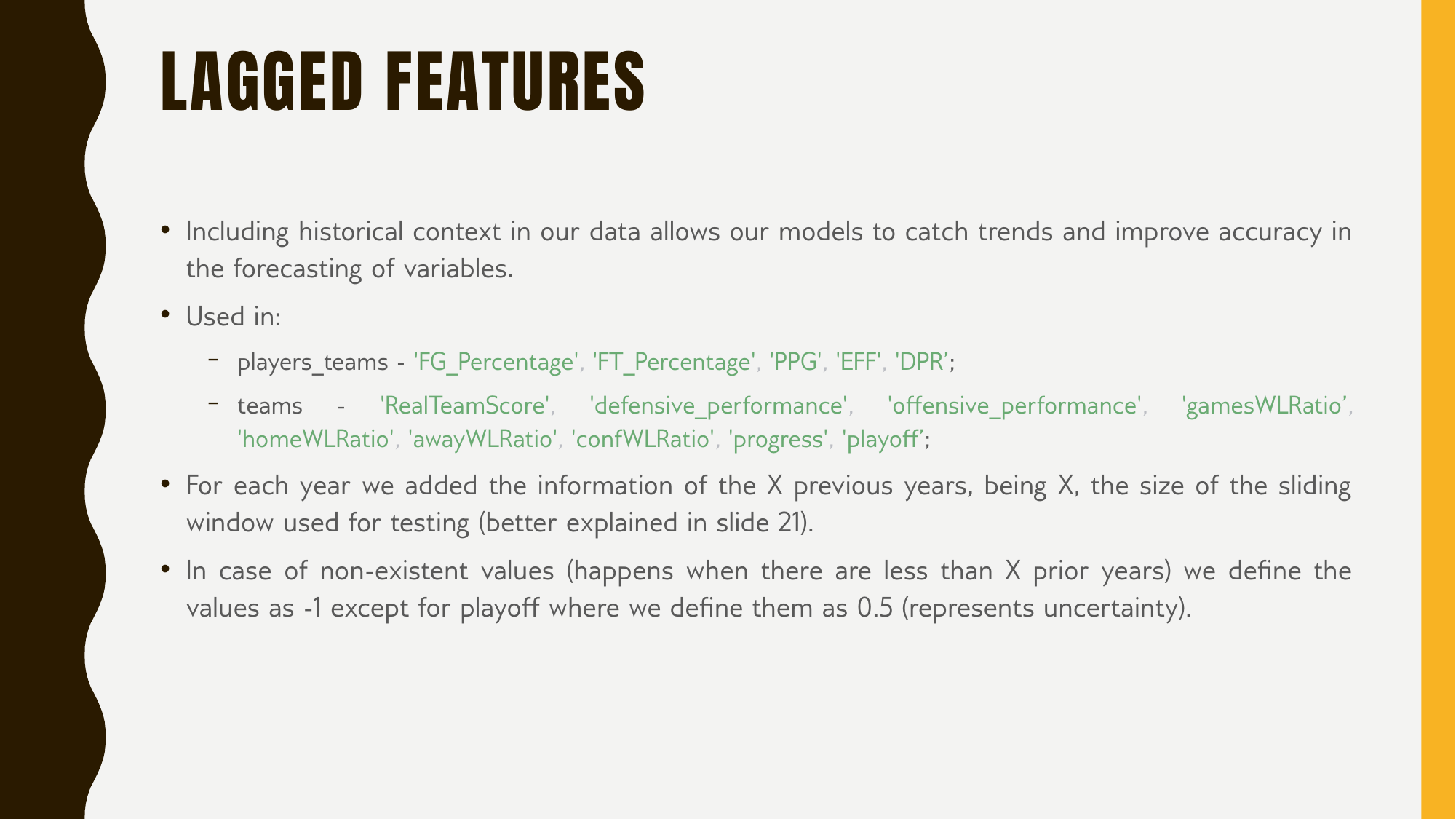

# LAGGED FEATURES
Including historical context in our data allows our models to catch trends and improve accuracy in the forecasting of variables.
Used in:
players_teams - 'FG_Percentage', 'FT_Percentage', 'PPG', 'EFF', 'DPR’;
teams - 'RealTeamScore', 'defensive_performance', 'offensive_performance', 'gamesWLRatio’, 'homeWLRatio', 'awayWLRatio', 'confWLRatio', 'progress', 'playoff’;
For each year we added the information of the X previous years, being X, the size of the sliding window used for testing (better explained in slide 21).
In case of non-existent values (happens when there are less than X prior years) we define the values as -1 except for playoff where we define them as 0.5 (represents uncertainty).